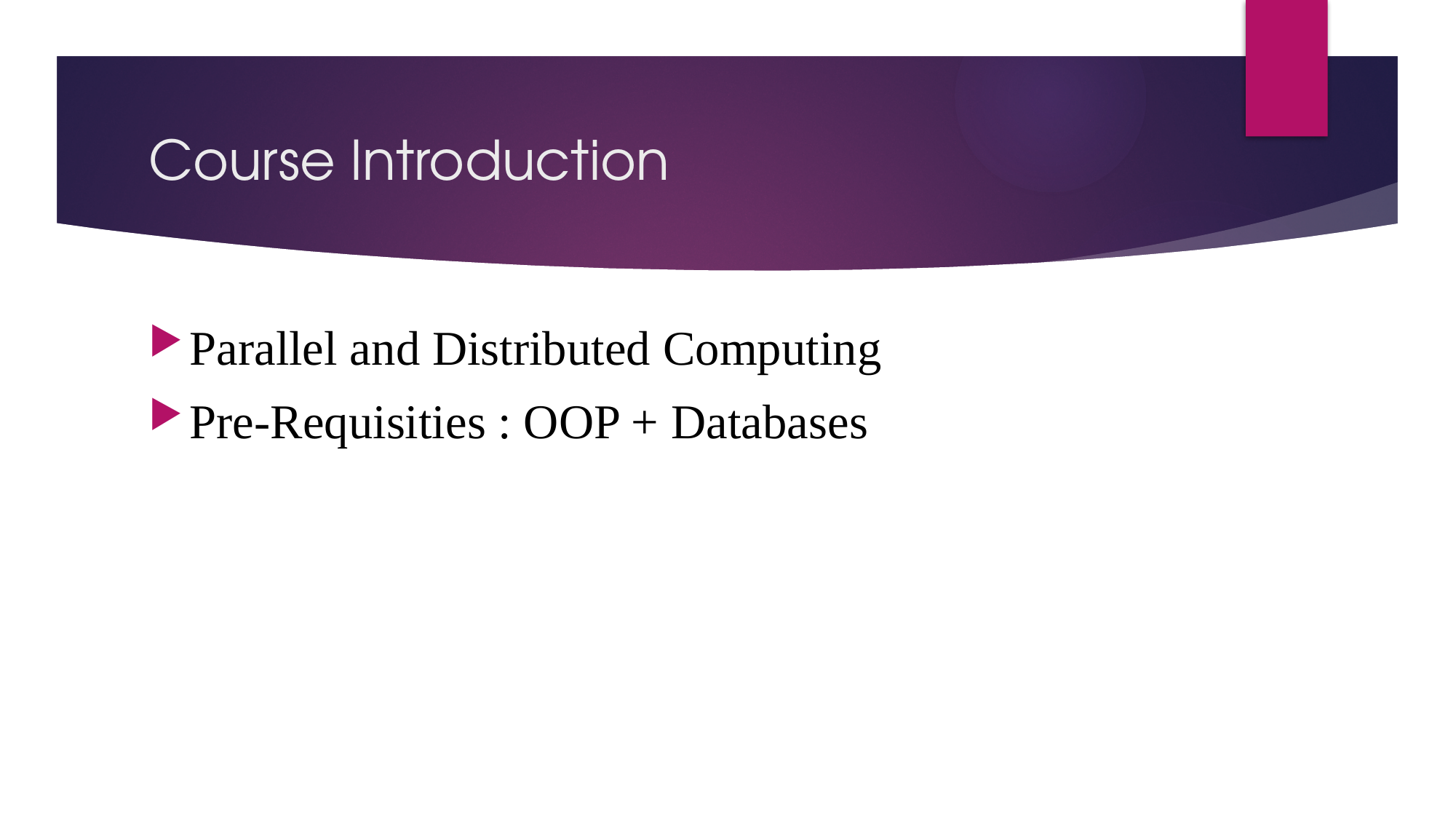

# Course Introduction
Parallel and Distributed Computing
Pre-Requisities : OOP + Databases